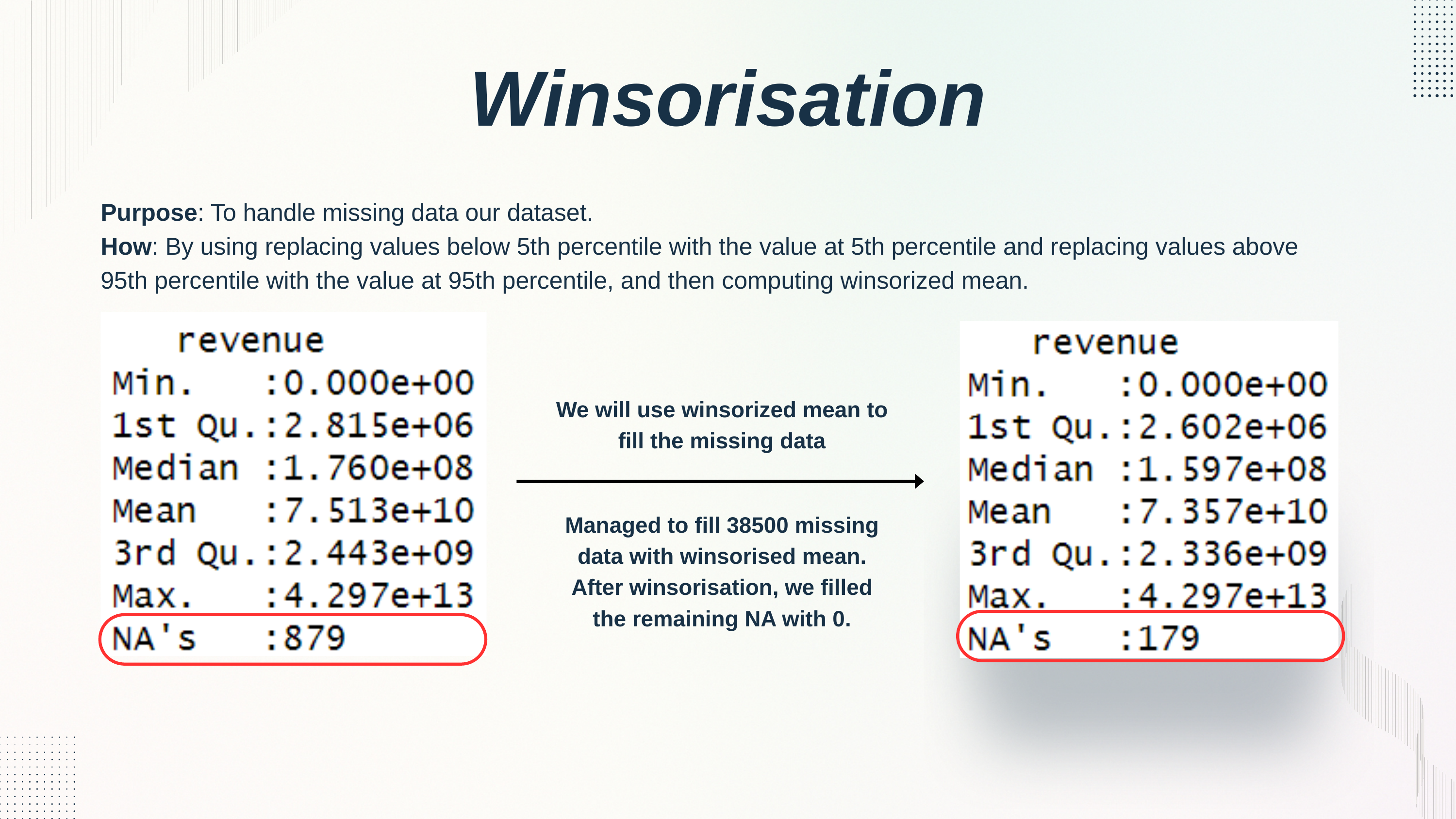

Winsorisation
Purpose: To handle missing data our dataset.
How: By using replacing values below 5th percentile with the value at 5th percentile and replacing values above 95th percentile with the value at 95th percentile, and then computing winsorized mean.

We will use winsorized mean to fill the missing data

Managed to fill 38500 missing data with winsorised mean. After winsorisation, we filled the remaining NA with 0.